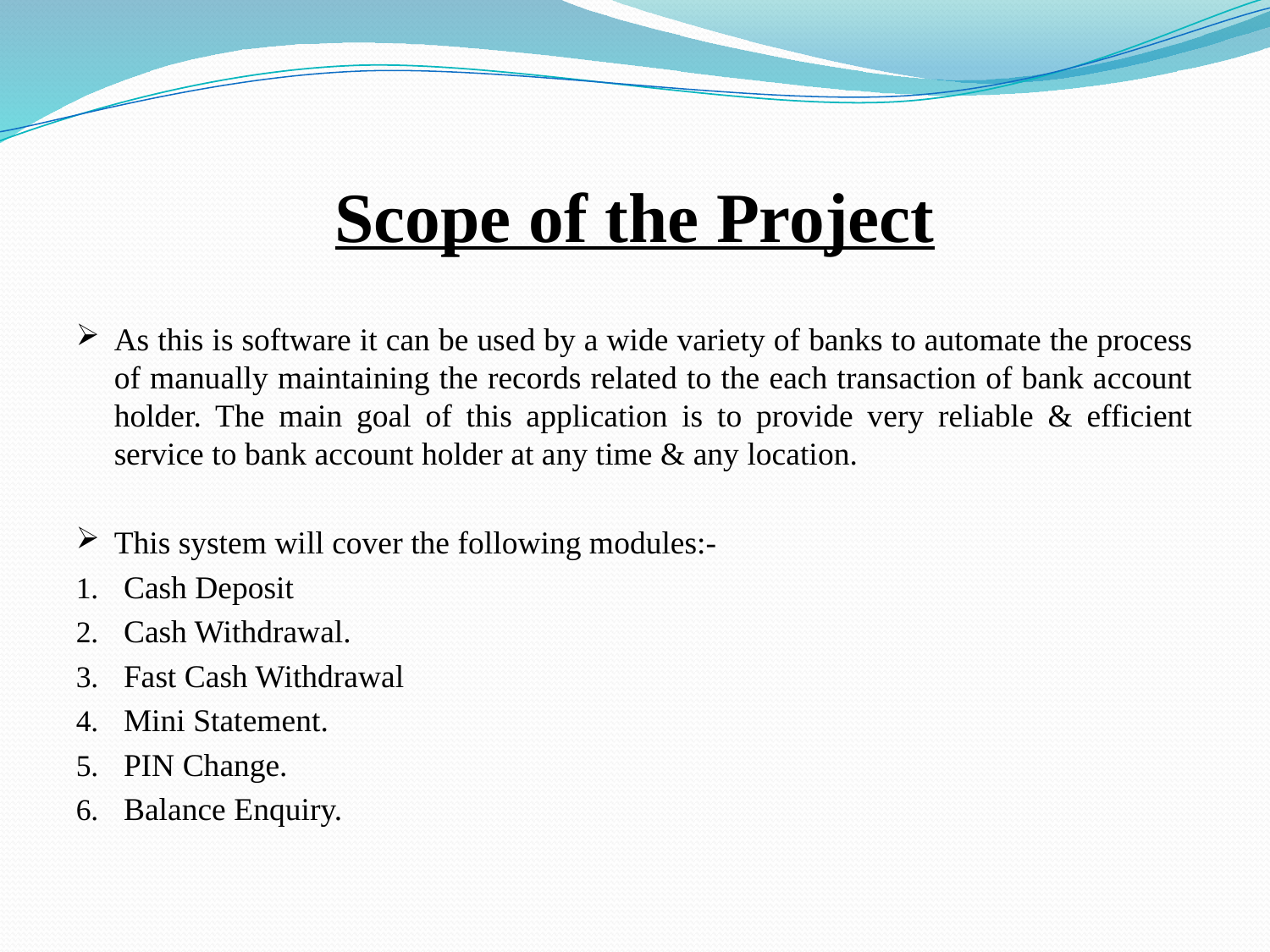

# Scope of the Project

As this is software it can be used by a wide variety of banks to automate the process of manually maintaining the records related to the each transaction of bank account holder. The main goal of this application is to provide very reliable & efficient service to bank account holder at any time & any location.

This system will cover the following modules:-
Cash Deposit
Cash Withdrawal.
Fast Cash Withdrawal
Mini Statement.
PIN Change.
Balance Enquiry.